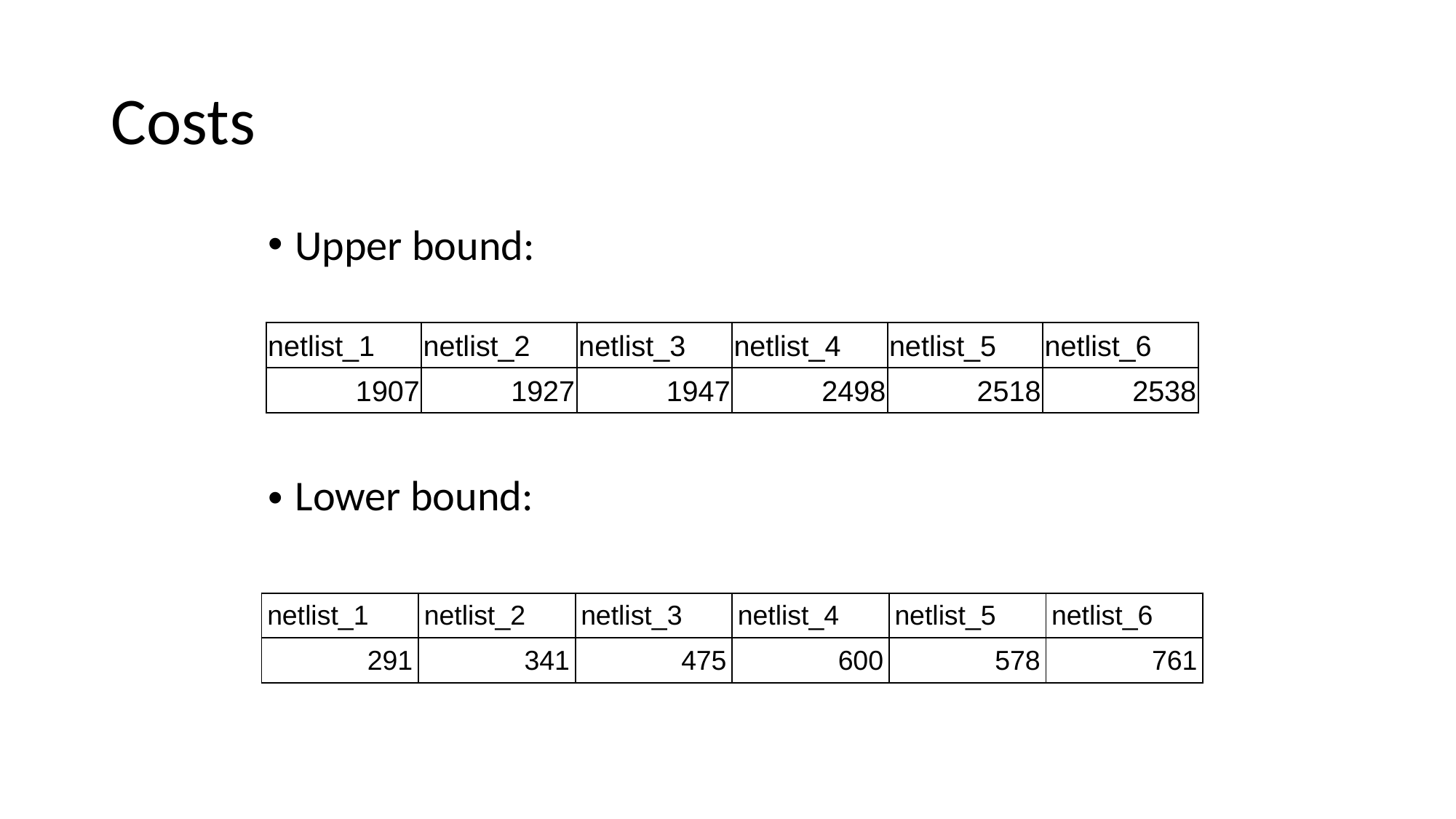

# Costs
Upper bound:
| netlist\_1 | netlist\_2 | netlist\_3 | netlist\_4 | netlist\_5 | netlist\_6 |
| --- | --- | --- | --- | --- | --- |
| 1907 | 1927 | 1947 | 2498 | 2518 | 2538 |
Lower bound:
| netlist\_1 | netlist\_2 | netlist\_3 | netlist\_4 | netlist\_5 | netlist\_6 |
| --- | --- | --- | --- | --- | --- |
| 291 | 341 | 475 | 600 | 578 | 761 |